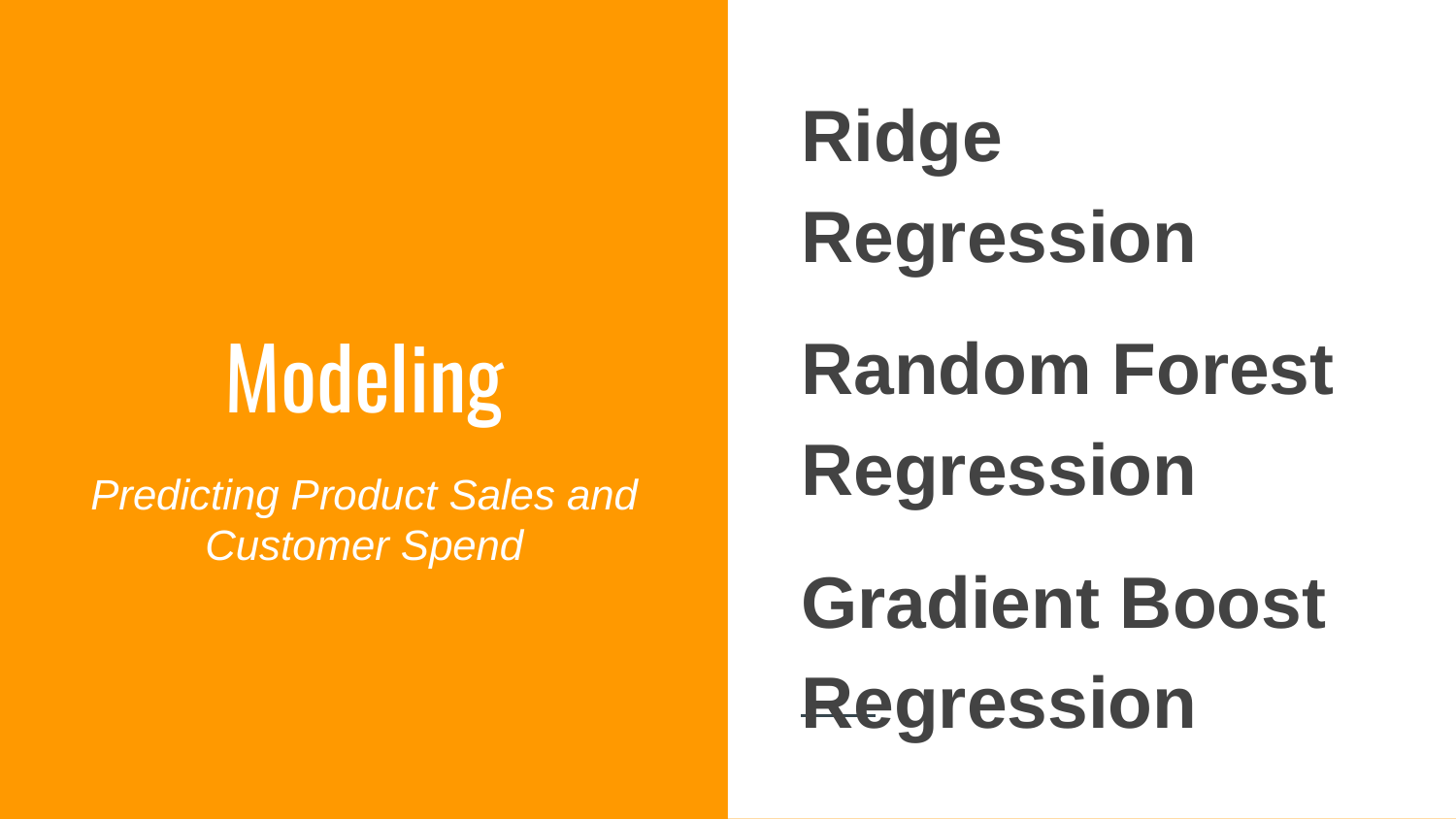

Ridge Regression
Random Forest Regression
Gradient Boost Regression
# Modeling
Predicting Product Sales and Customer Spend